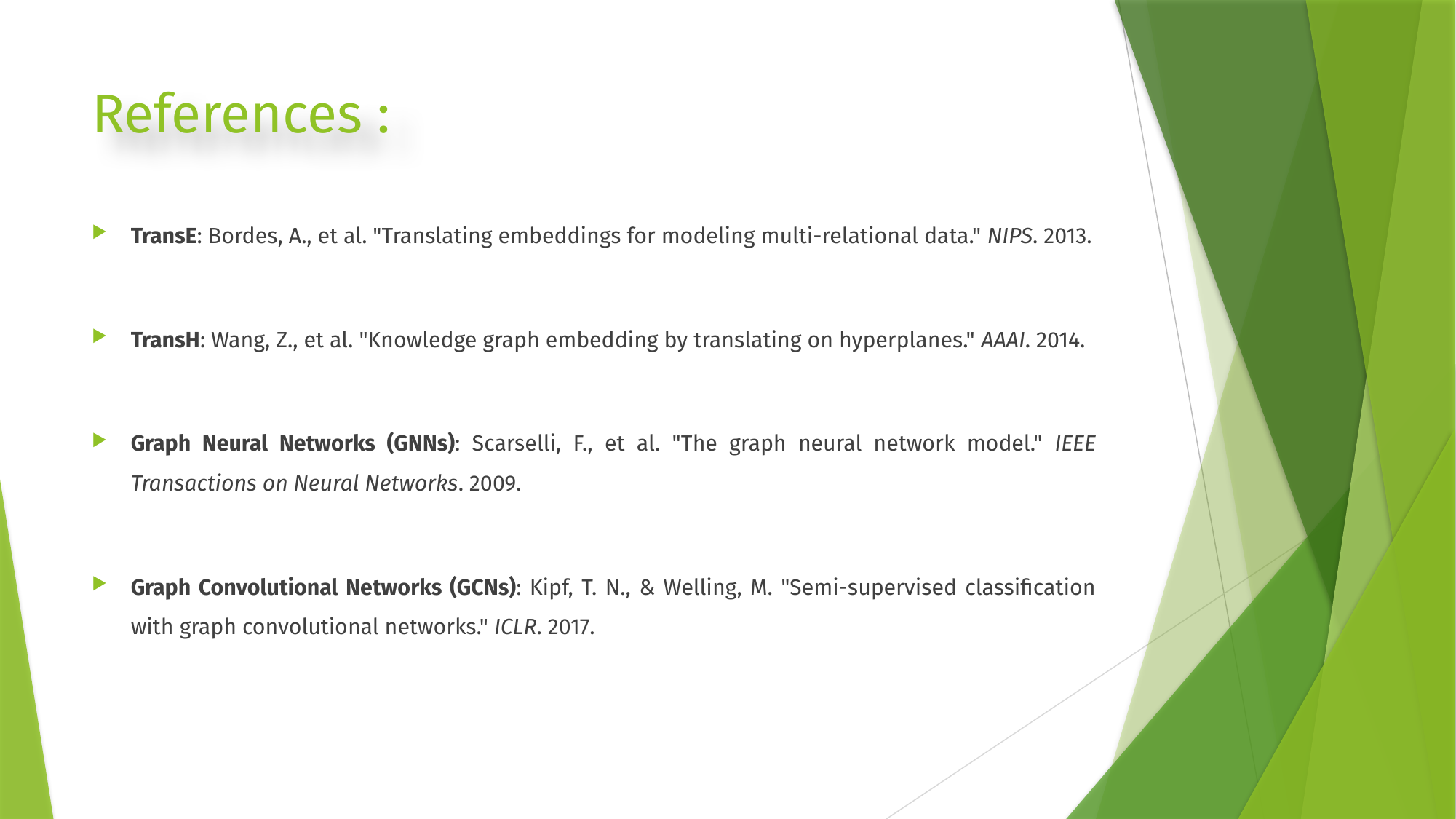

# References :
TransE: Bordes, A., et al. "Translating embeddings for modeling multi-relational data." NIPS. 2013.

TransH: Wang, Z., et al. "Knowledge graph embedding by translating on hyperplanes." AAAI. 2014.

Graph Neural Networks (GNNs): Scarselli, F., et al. "The graph neural network model." IEEE Transactions on Neural Networks. 2009.

Graph Convolutional Networks (GCNs): Kipf, T. N., & Welling, M. "Semi-supervised classification with graph convolutional networks." ICLR. 2017.